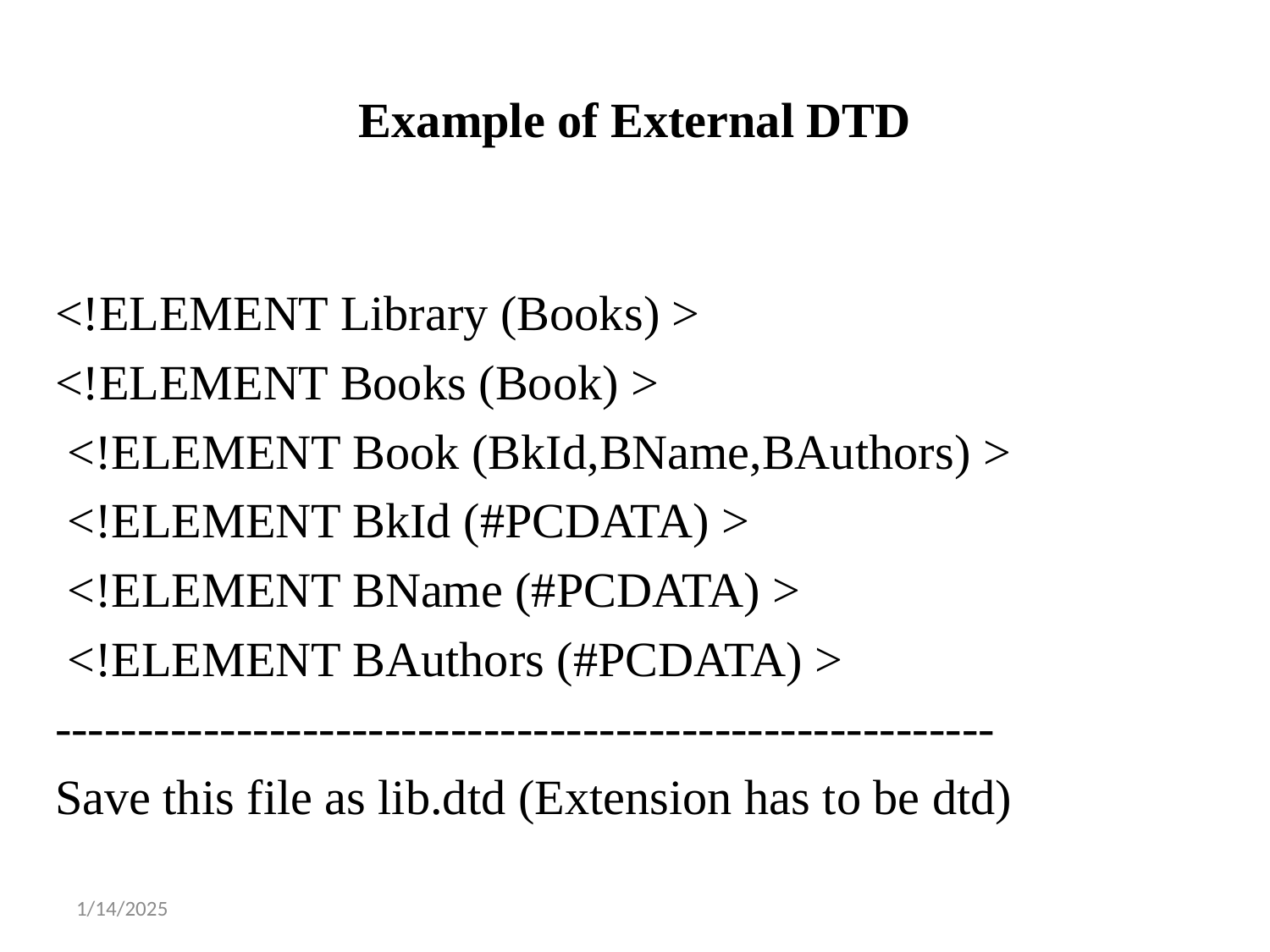

# Example of External DTD
<!ELEMENT Library (Books) >
<!ELEMENT Books (Book) >
 <!ELEMENT Book (BkId,BName,BAuthors) >
 <!ELEMENT BkId (#PCDATA) >
 <!ELEMENT BName (#PCDATA) >
 <!ELEMENT BAuthors (#PCDATA) >
---------------------------------------------------------
Save this file as lib.dtd (Extension has to be dtd)
1/14/2025